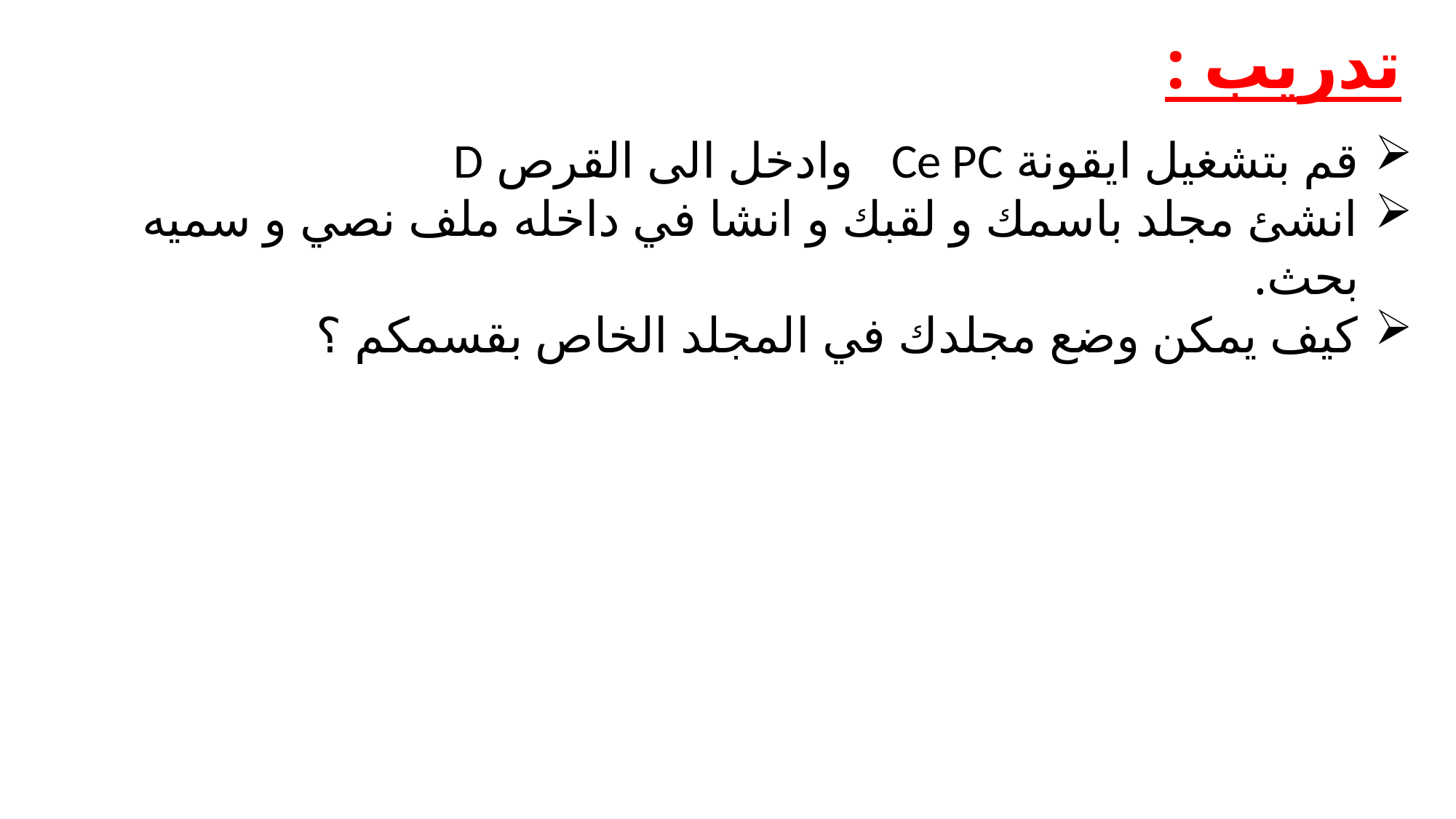

تدريب :
قم بتشغيل ايقونة Ce PC   وادخل الى القرص D
انشئ مجلد باسمك و لقبك و انشا في داخله ملف نصي و سميه بحث.
كيف يمكن وضع مجلدك في المجلد الخاص بقسمكم ؟